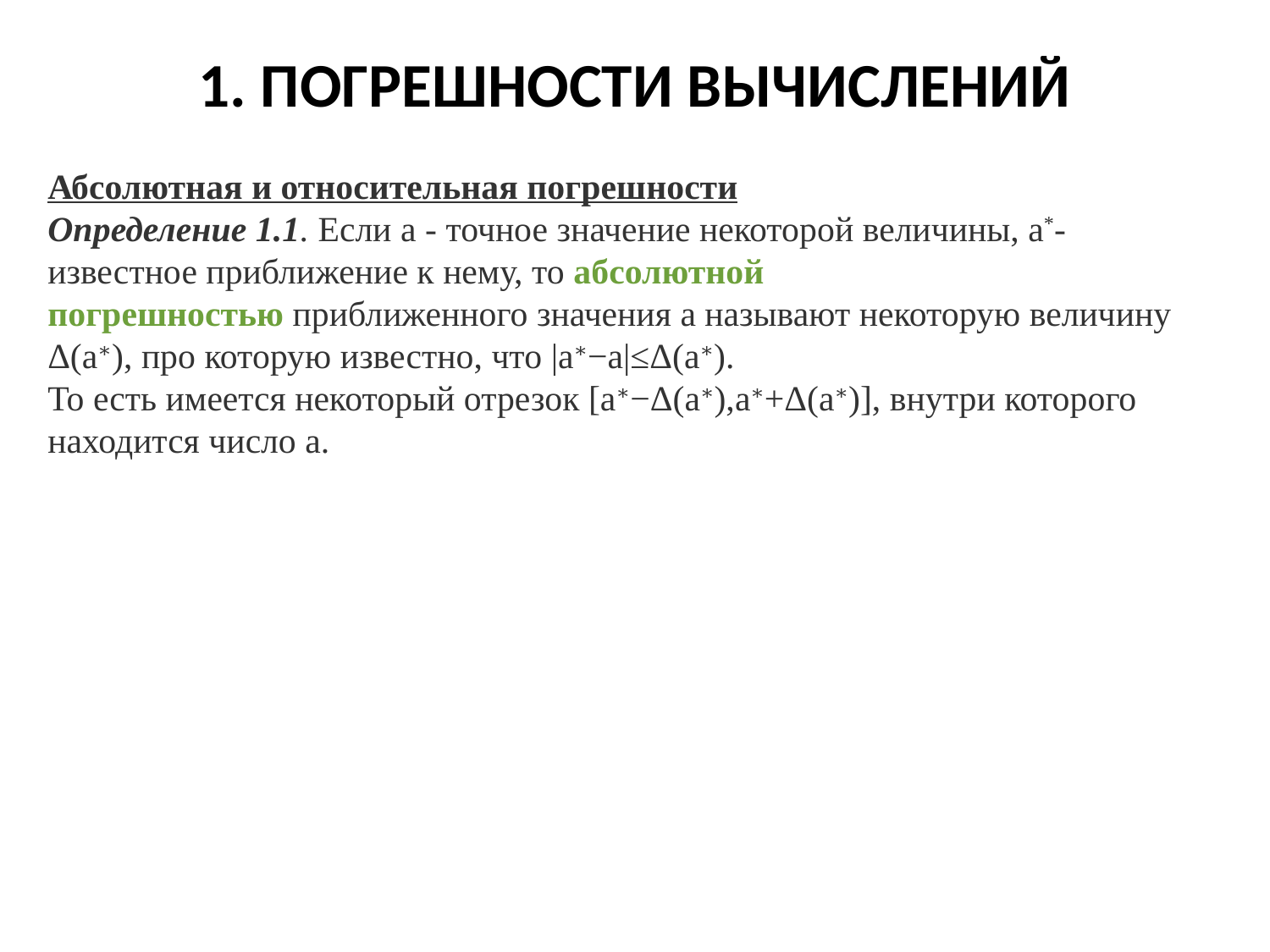

# 1. ПОГРЕШНОСТИ ВЫЧИСЛЕНИЙ
Абсолютная и относительная погрешности
Определение 1.1. Если а - точное значение некоторой величины, а*- известное приближение к нему, то абсолютной погрешностью приближенного значения а называют некоторую величину Δ(a∗), про которую известно, что |a∗−a|≤Δ(a∗).
То есть имеется некоторый отрезок [a∗−Δ(a∗),a∗+Δ(a∗)], внутри которого находится число a.